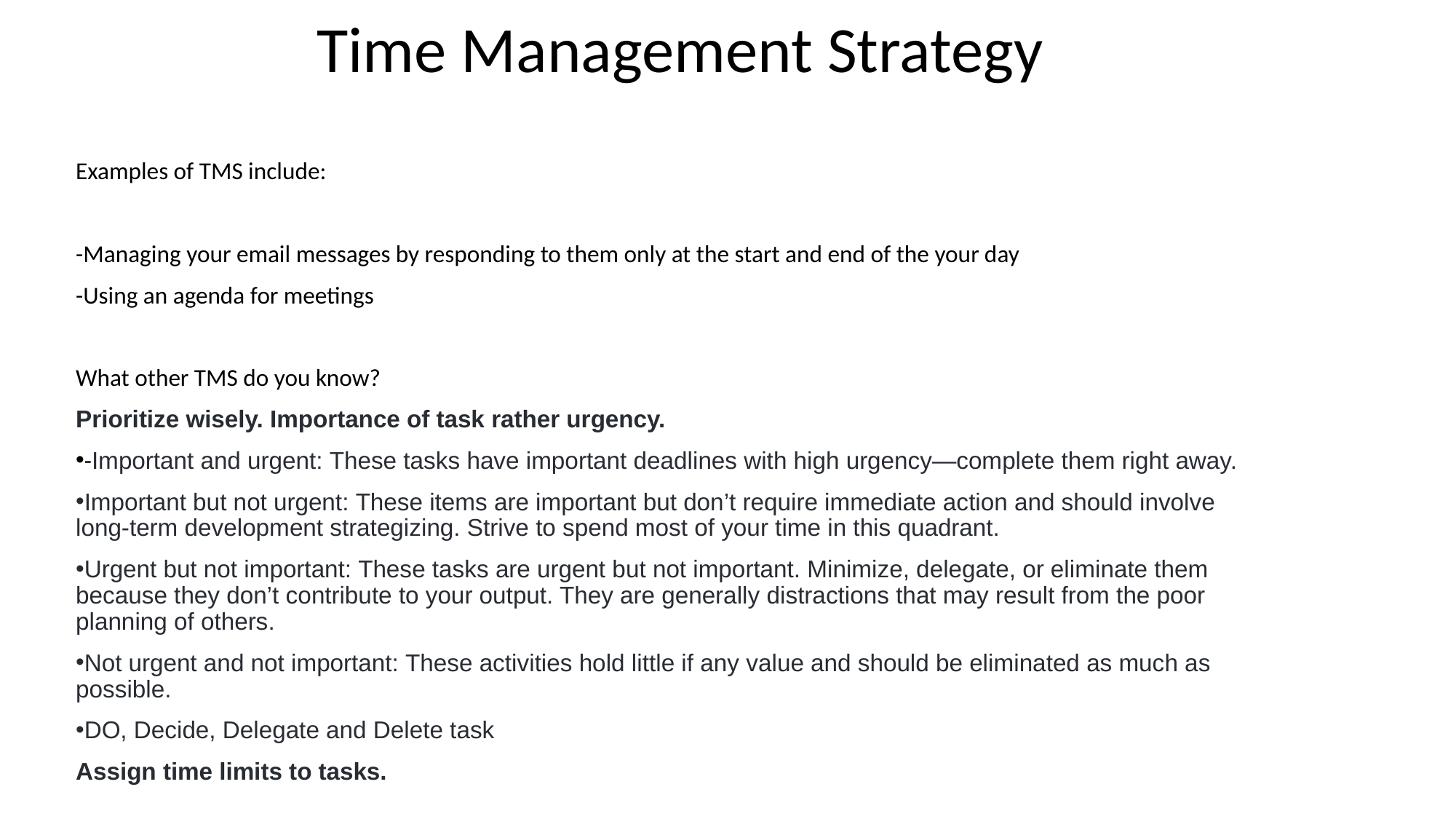

# Time Management Strategy

Examples of TMS include:

-Managing your email messages by responding to them only at the start and end of the your day
-Using an agenda for meetings

What other TMS do you know?
Prioritize wisely. Importance of task rather urgency.
-Important and urgent: These tasks have important deadlines with high urgency—complete them right away.
Important but not urgent: These items are important but don’t require immediate action and should involve long-term development strategizing. Strive to spend most of your time in this quadrant.
Urgent but not important: These tasks are urgent but not important. Minimize, delegate, or eliminate them because they don’t contribute to your output. They are generally distractions that may result from the poor planning of others.
Not urgent and not important: These activities hold little if any value and should be eliminated as much as possible.
DO, Decide, Delegate and Delete task
Assign time limits to tasks.